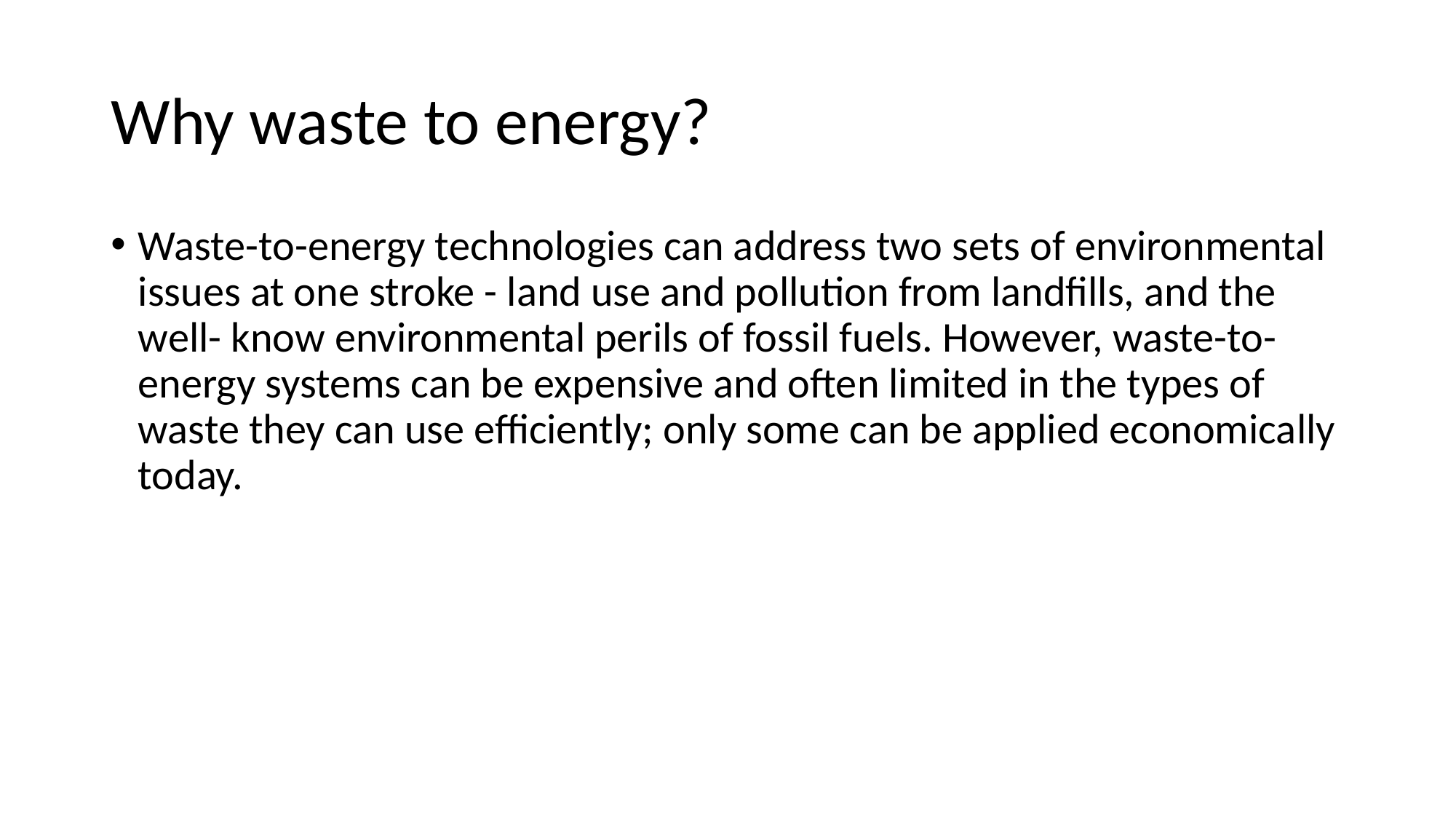

# Why waste to energy?
Waste-to-energy technologies can address two sets of environmental issues at one stroke - land use and pollution from landfills, and the well- know environmental perils of fossil fuels. However, waste-to-energy systems can be expensive and often limited in the types of waste they can use efficiently; only some can be applied economically today.